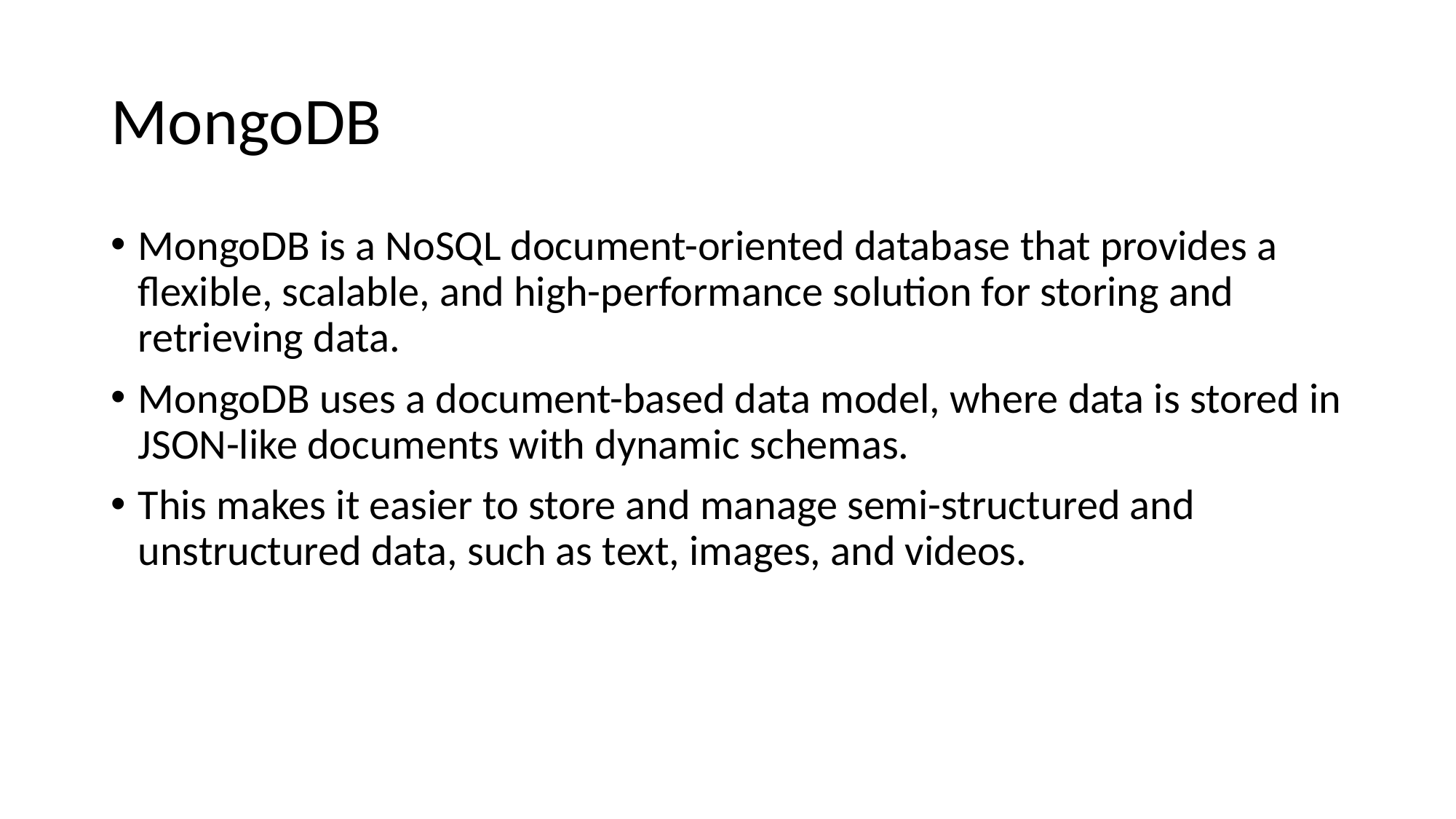

# MongoDB
MongoDB is a NoSQL document-oriented database that provides a flexible, scalable, and high-performance solution for storing and retrieving data.
MongoDB uses a document-based data model, where data is stored in JSON-like documents with dynamic schemas.
This makes it easier to store and manage semi-structured and unstructured data, such as text, images, and videos.